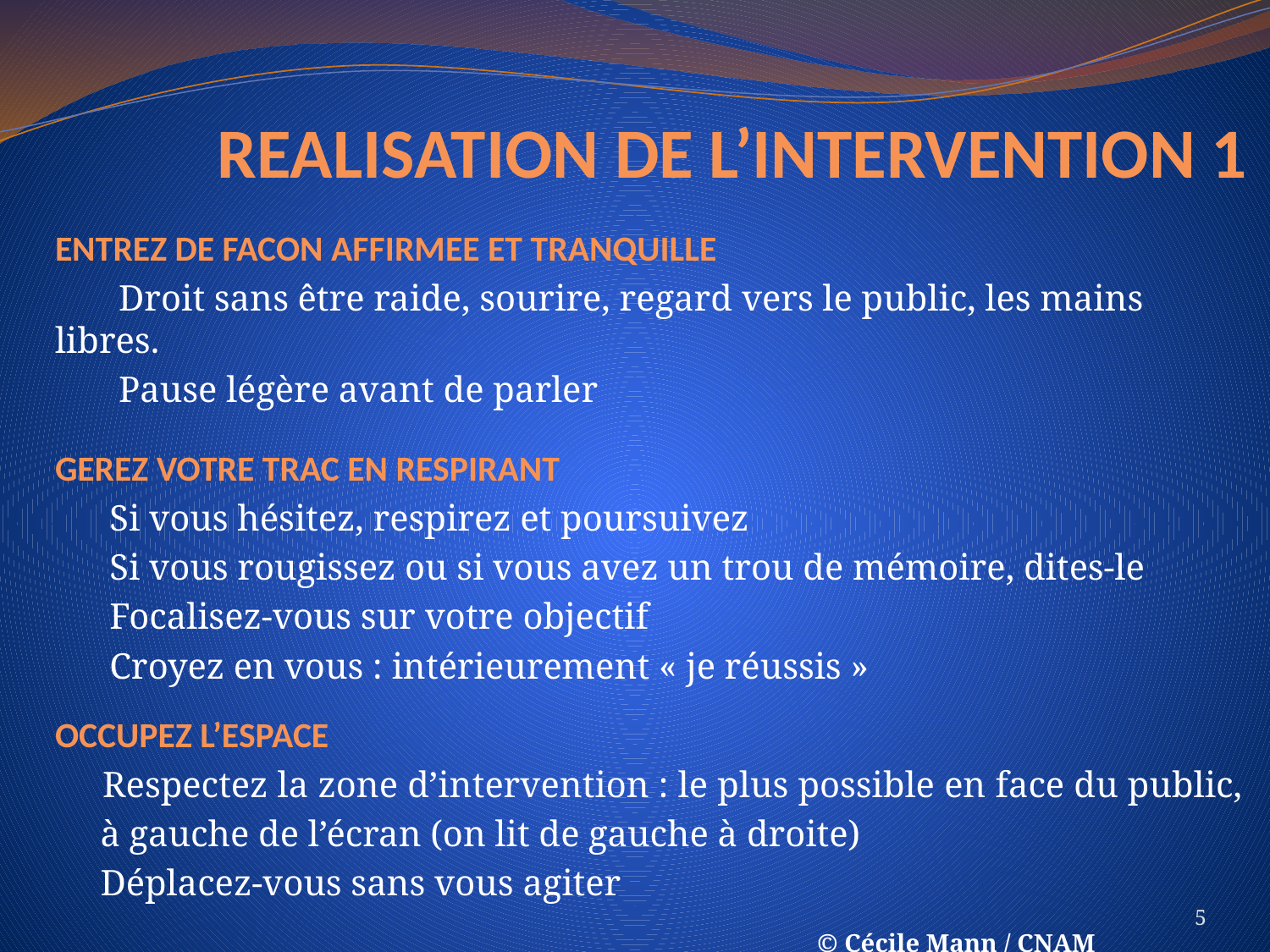

# REALISATION DE L’INTERVENTION 1

ENTREZ DE FACON AFFIRMEE ET TRANQUILLE
       Droit sans être raide, sourire, regard vers le public, les mains libres.
       Pause légère avant de parler

GEREZ VOTRE TRAC EN RESPIRANT
      Si vous hésitez, respirez et poursuivez
      Si vous rougissez ou si vous avez un trou de mémoire, dites-le
      Focalisez-vous sur votre objectif
      Croyez en vous : intérieurement « je réussis »

OCCUPEZ L’ESPACE
     Respectez la zone d’intervention : le plus possible en face du public,
     à gauche de l’écran (on lit de gauche à droite)
     Déplacez-vous sans vous agiter

						© Cécile Mann / CNAM

5